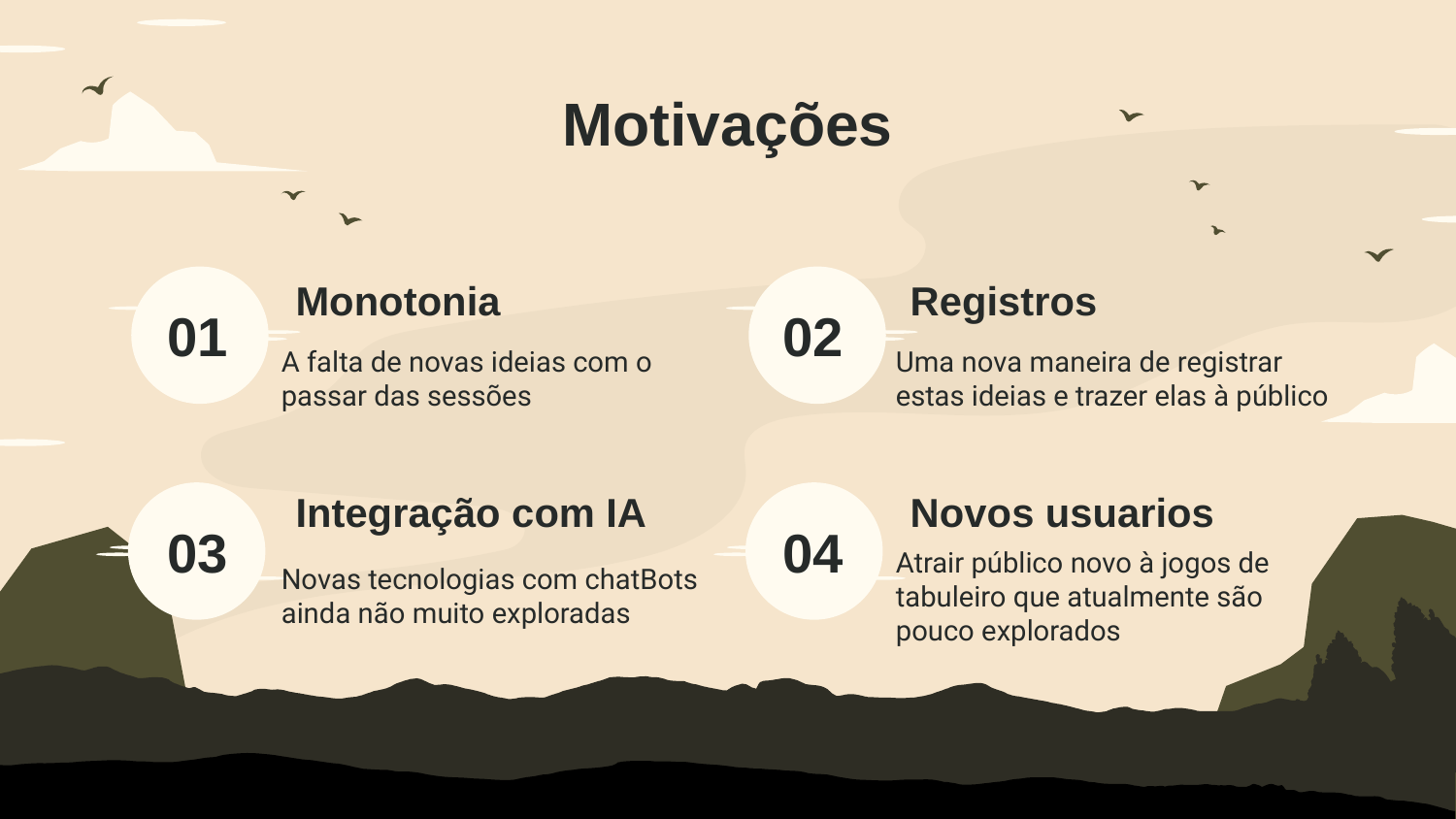

Motivações
# Monotonia
Registros

01
02
A falta de novas ideias com o passar das sessões
Uma nova maneira de registrar estas ideias e trazer elas à público
Integração com IA
Novos usuarios

03
04
Novas tecnologias com chatBots ainda não muito exploradas
Atrair público novo à jogos de tabuleiro que atualmente são pouco explorados